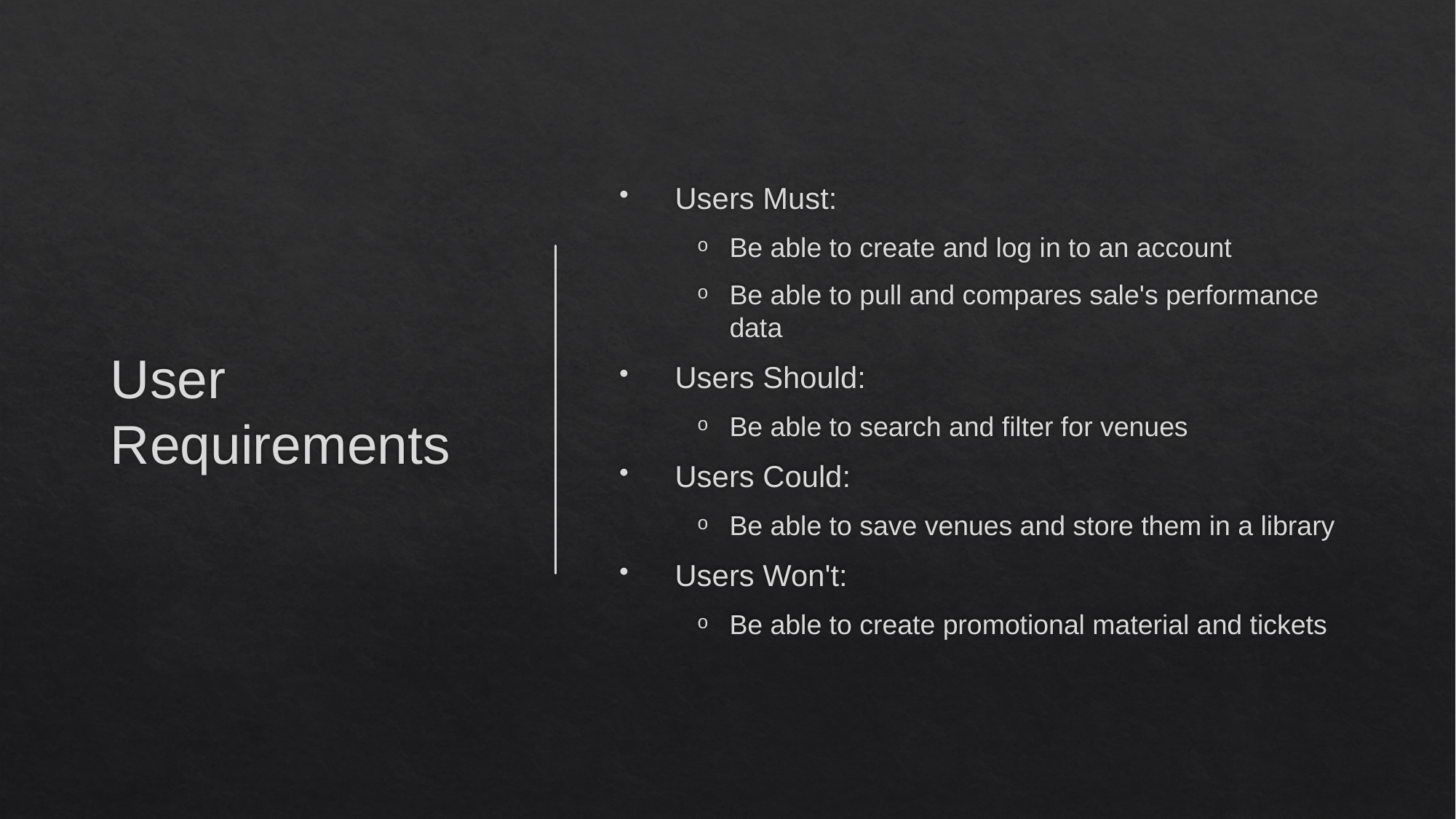

# User Requirements
Users Must:
Be able to create and log in to an account
Be able to pull and compares sale's performance data
Users Should:
Be able to search and filter for venues
Users Could:
Be able to save venues and store them in a library
Users Won't:
Be able to create promotional material and tickets